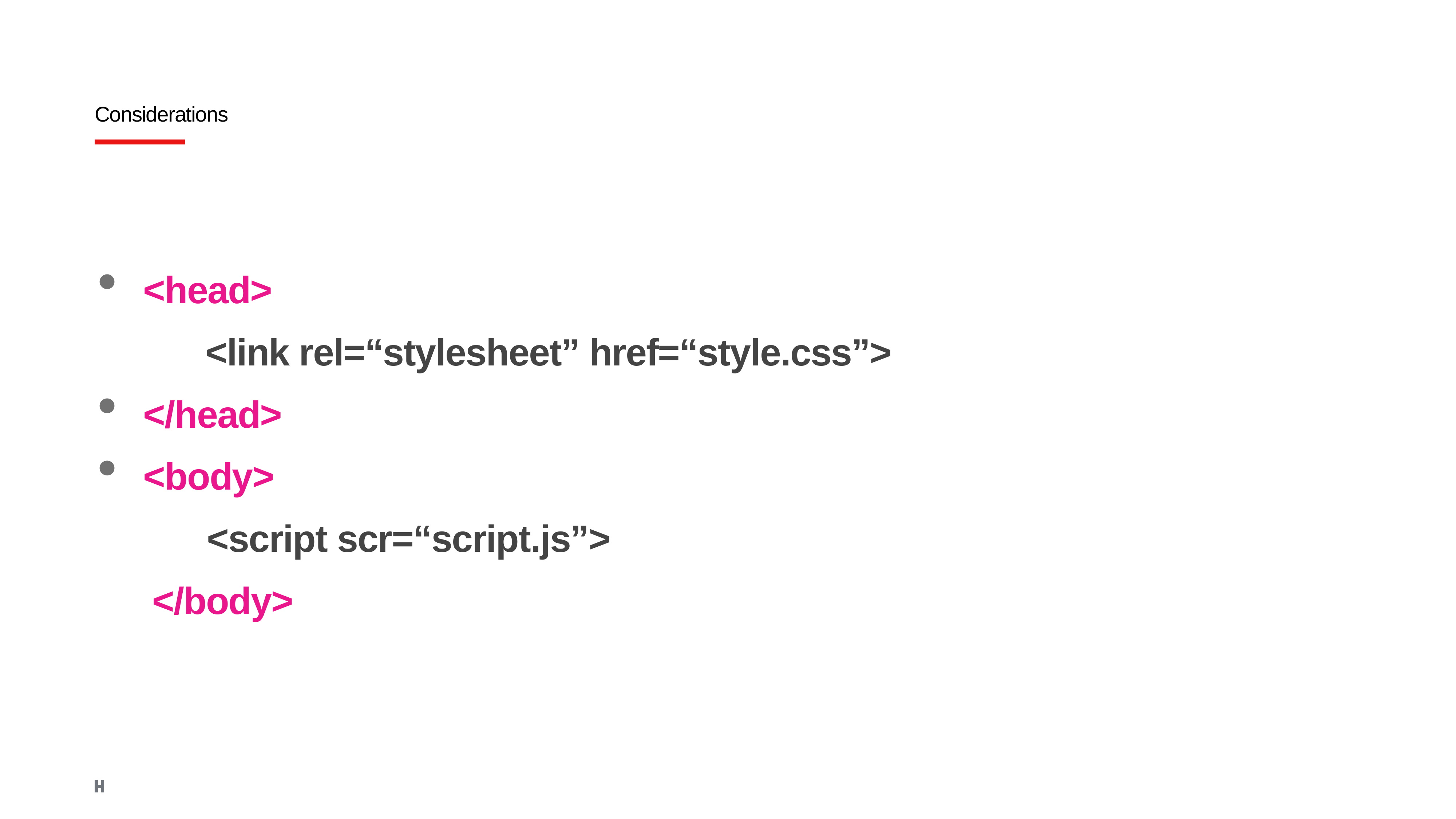

Considerations
<head>
	<link rel=“stylesheet” href=“style.css”>
</head>
<body>
		<script scr=“script.js”>
	</body>